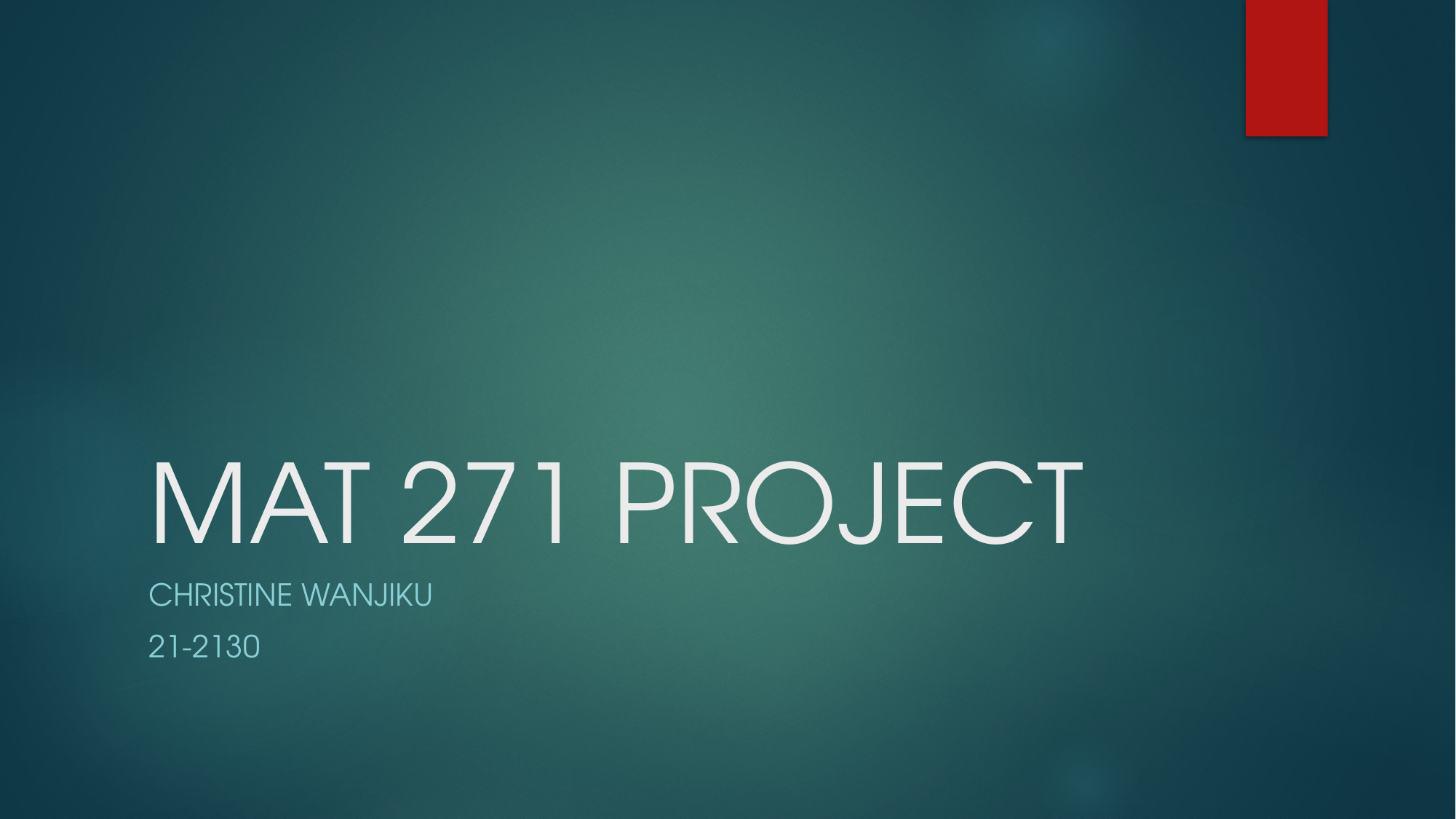

# MAT 271 PROJECT
Christine wanjiku
21-2130